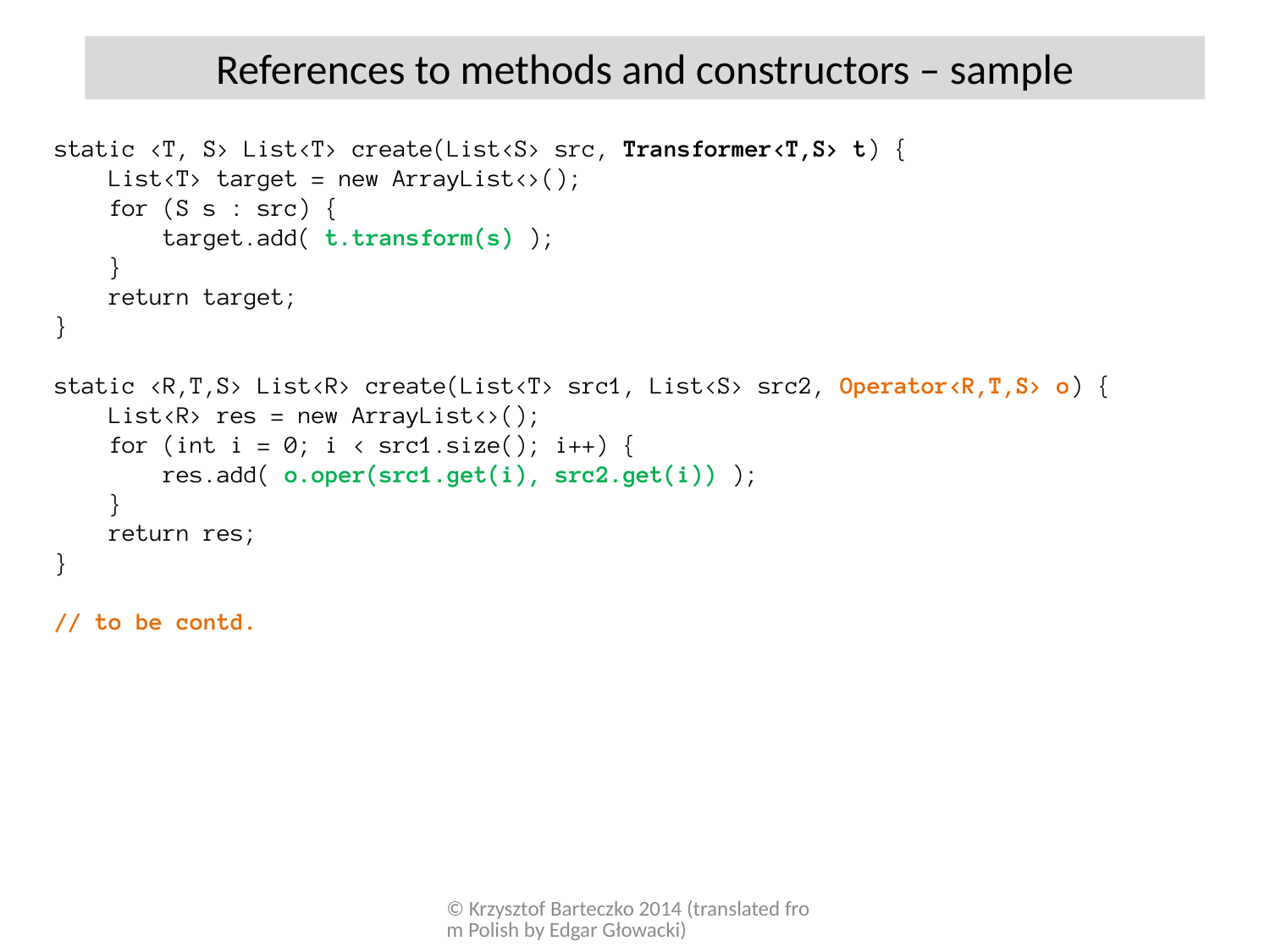

References to methods and constructors – sample
static <T, S> List<T> create(List<S> src, Transformer<T,S> t) {
    List<T> target = new ArrayList<>();
    for (S s : src) {
        target.add( t.transform(s) );
    }
    return target;
}

static <R,T,S> List<R> create(List<T> src1, List<S> src2, Operator<R,T,S> o) {
    List<R> res = new ArrayList<>();
    for (int i = 0; i < src1.size(); i++) {
        res.add( o.oper(src1.get(i), src2.get(i)) );
    }
    return res;
}

// to be contd.
© Krzysztof Barteczko 2014 (translated from Polish by Edgar Głowacki)